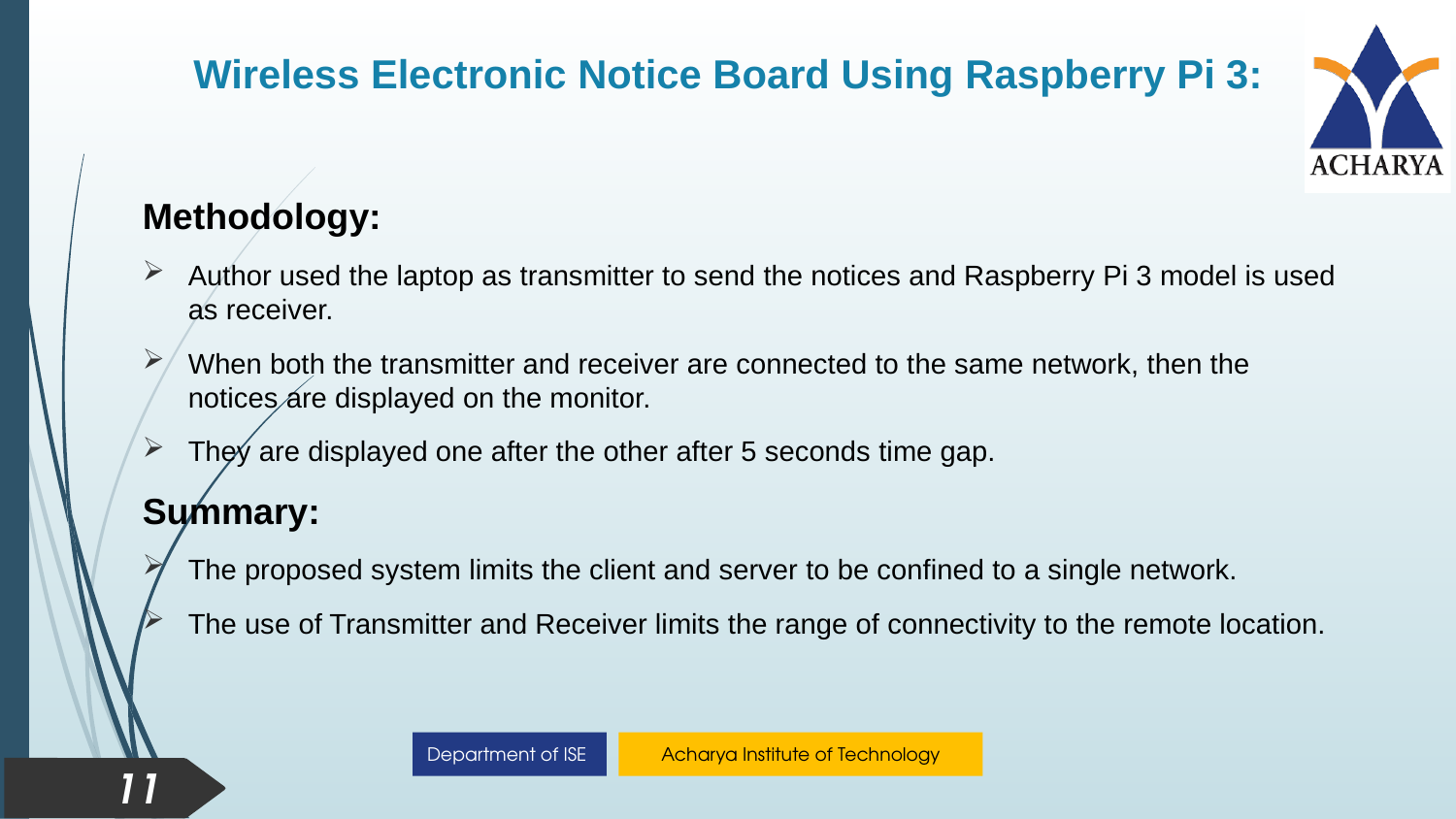

# Wireless Electronic Notice Board Using Raspberry Pi 3:
Methodology:
Author used the laptop as transmitter to send the notices and Raspberry Pi 3 model is used as receiver.
When both the transmitter and receiver are connected to the same network, then the notices are displayed on the monitor.
They are displayed one after the other after 5 seconds time gap.
Summary:
The proposed system limits the client and server to be confined to a single network.
The use of Transmitter and Receiver limits the range of connectivity to the remote location.
11